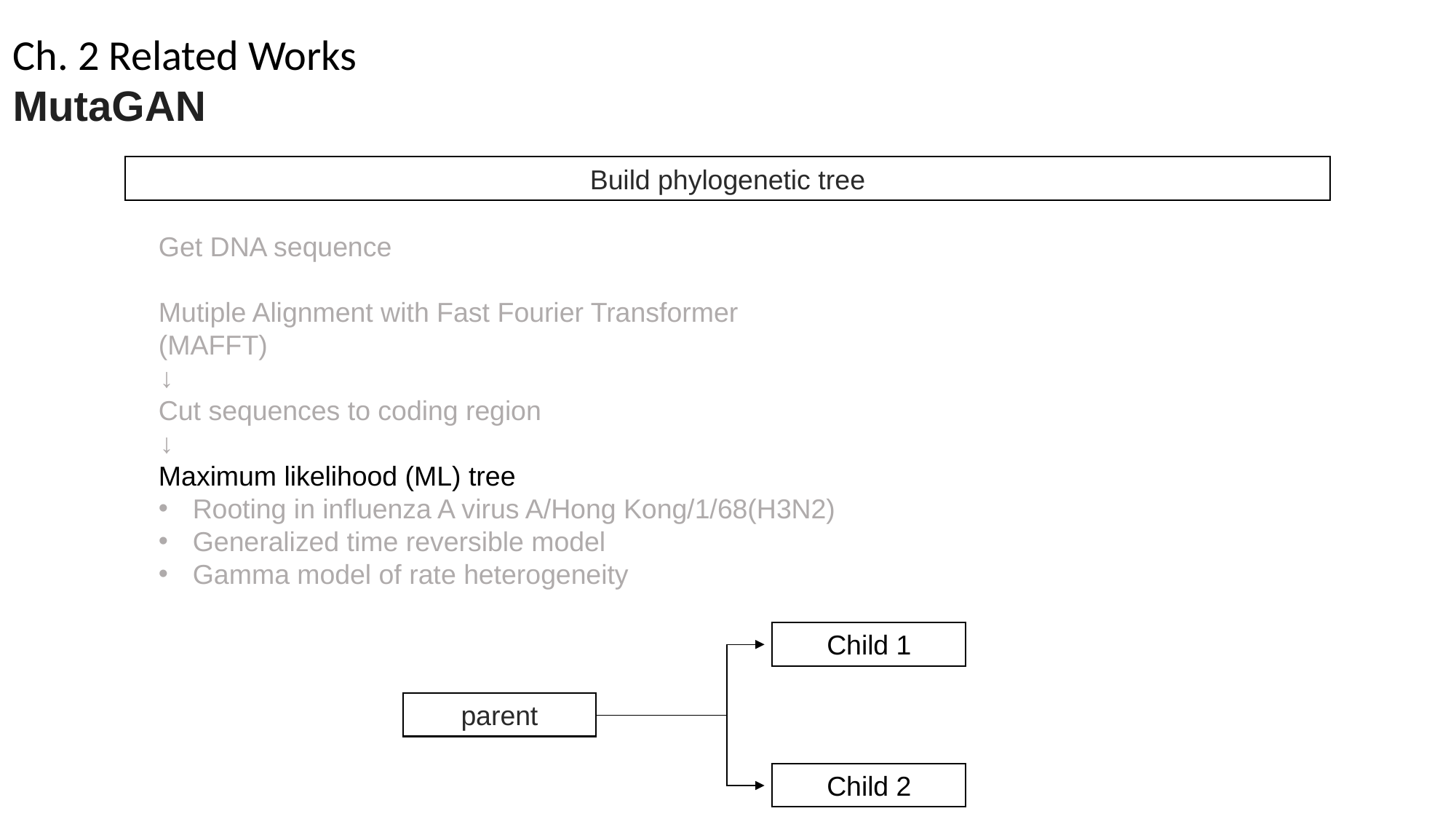

Ch. 2 Related Works
MutaGAN
Build phylogenetic tree
Get DNA sequence

Mutiple Alignment with Fast Fourier Transformer
(MAFFT)
↓
Cut sequences to coding region
↓
Maximum likelihood (ML) tree
Rooting in influenza A virus A/Hong Kong/1/68(H3N2)
Generalized time reversible model
Gamma model of rate heterogeneity
Child 1
parent
Child 2